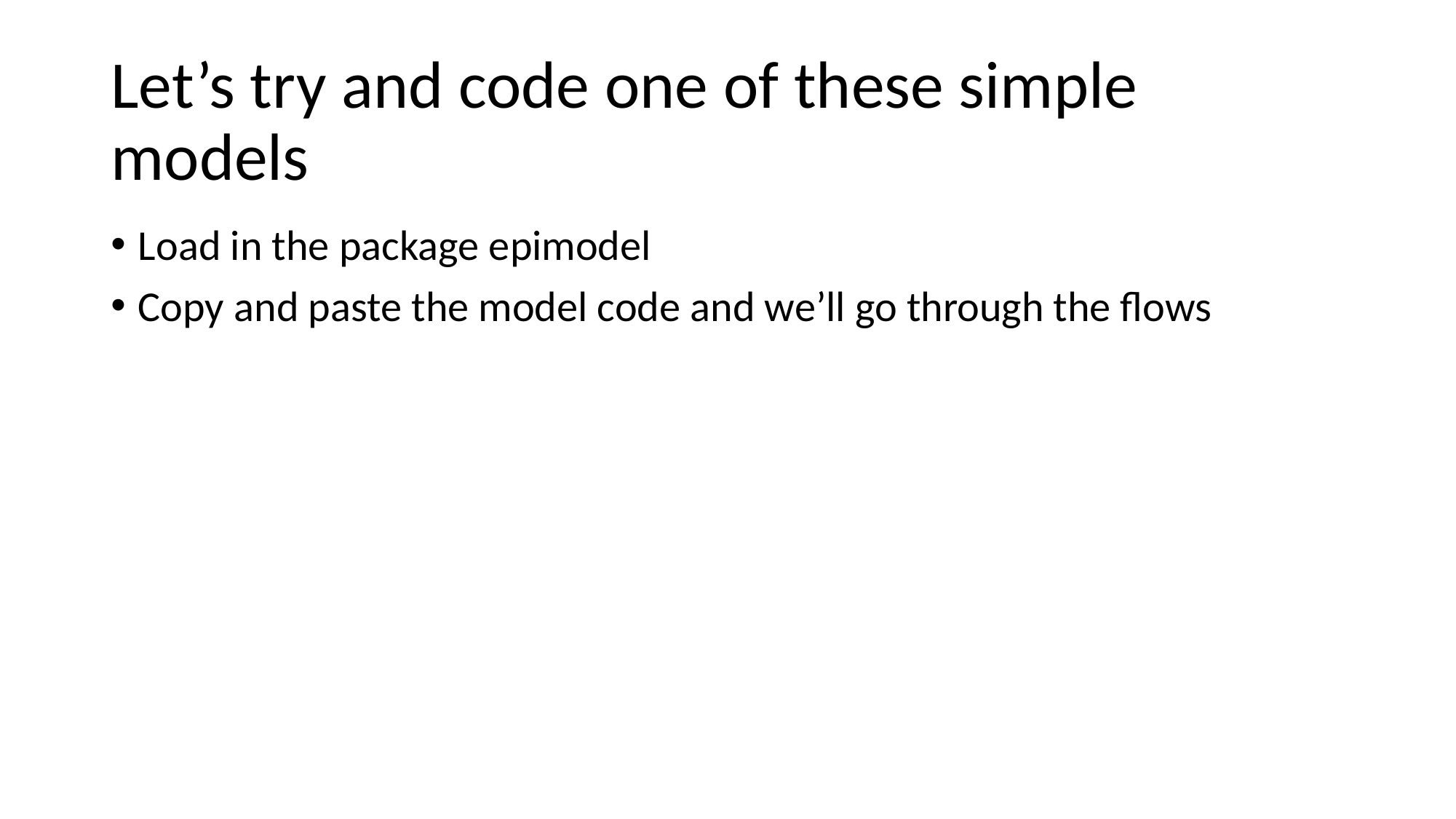

# Let’s try and code one of these simple models
Load in the package epimodel
Copy and paste the model code and we’ll go through the flows